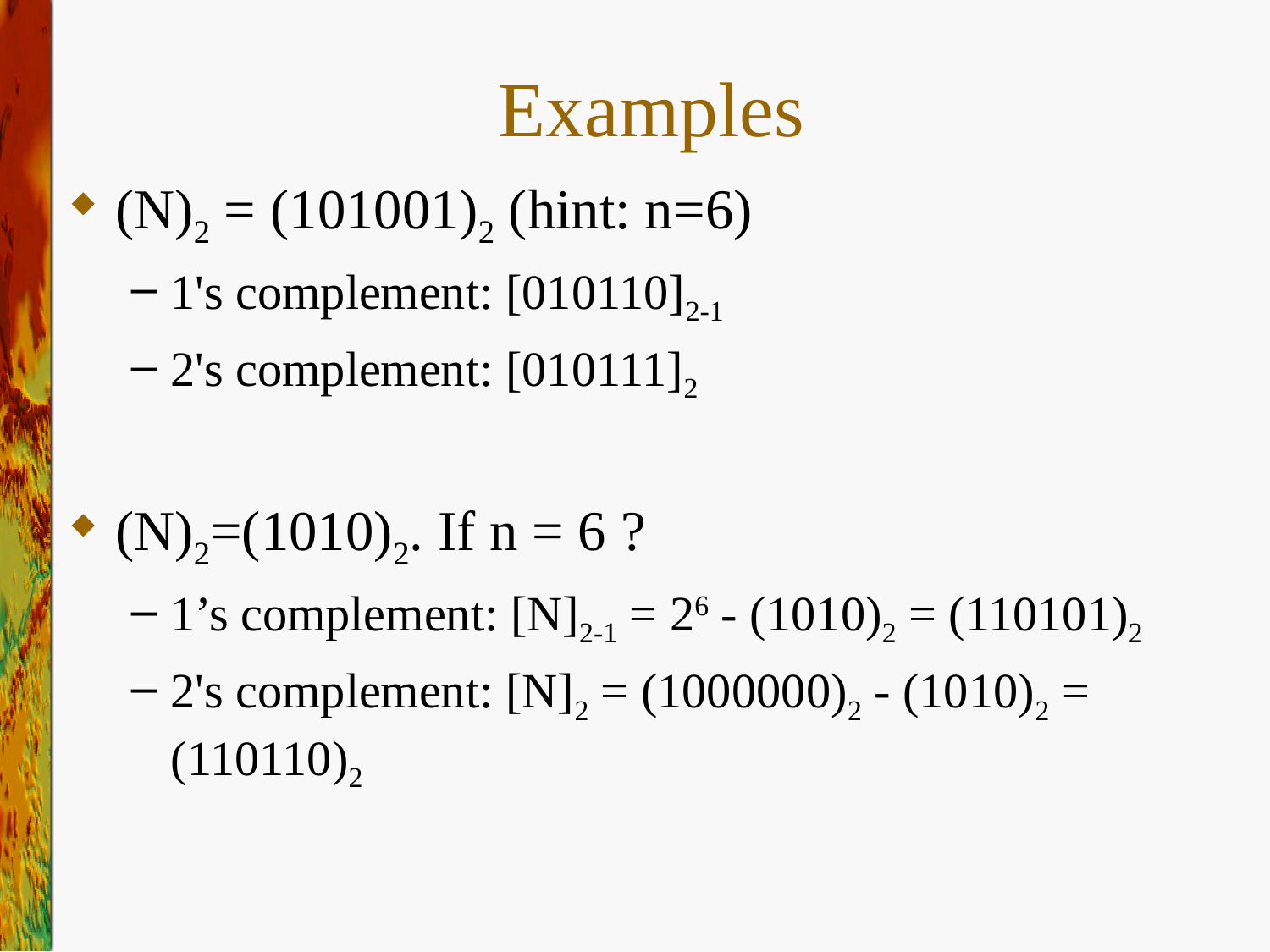

# Examples
(N)2 = (101001)2 (hint: n=6)
1's complement: [010110]2-1
2's complement: [010111]2

(N)2=(1010)2. If n = 6 ?
1’s complement: [N]2-1 = 26 - (1010)2 = (110101)2
2's complement: [N]2 = (1000000)2 - (1010)2 = (110110)2

48